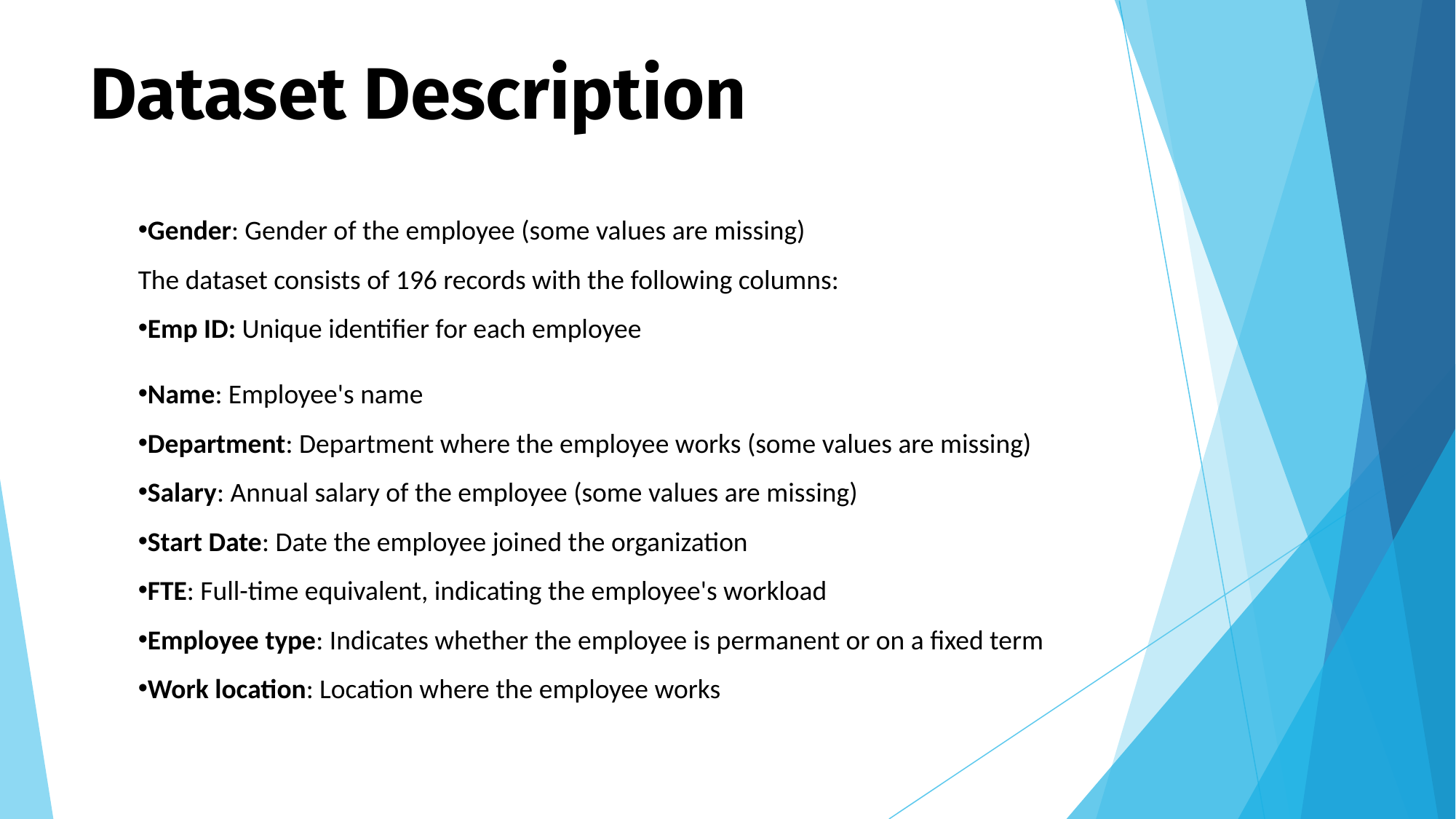

# Dataset Description
Gender: Gender of the employee (some values are missing)
The dataset consists of 196 records with the following columns:
Emp ID: Unique identifier for each employee
Name: Employee's name
Department: Department where the employee works (some values are missing)
Salary: Annual salary of the employee (some values are missing)
Start Date: Date the employee joined the organization
FTE: Full-time equivalent, indicating the employee's workload
Employee type: Indicates whether the employee is permanent or on a fixed term
Work location: Location where the employee works